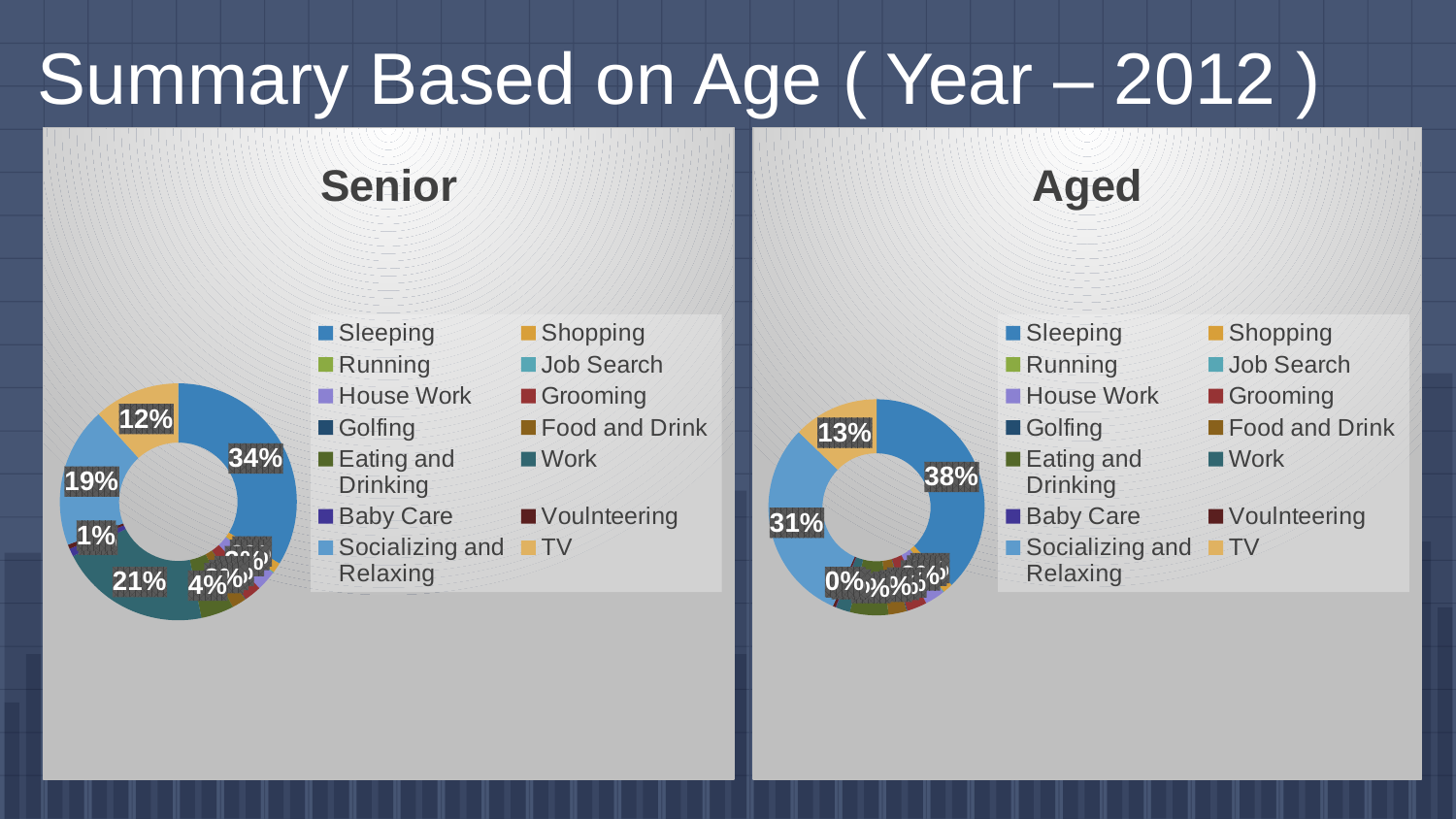

# Summary Based on Age ( Year – 2012 )

### Chart:

| Category | Senior |
|---|---|
| Sleeping | 8.622 |
| Shopping | 0.355 |
| Running | 0.01 |
| Job Search | 0.03 |
| House Work | 0.7 |
| Grooming | 0.6 |
| Golfing | 0.02 |
| Food and Drink  | 0.5 |
| Eating and Drinking | 1.145 |
| Work | 5.248 |
| Baby Care | 0.281 |
| Voulnteering | 0.15 |
| Socializing and Relaxing | 4.9 |
| TV | 3.0 |

### Chart:

| Category | Aged |
|---|---|
| Sleeping | 8.875 |
| Shopping | 0.355 |
| Running | 0.001 |
| Job Search | 0.03 |
| House Work | 0.7 |
| Grooming | 0.7 |
| Golfing | 0.03 |
| Food and Drink  | 0.64 |
| Eating and Drinking | 1.35 |
| Work | 0.5 |
| Baby Care | 0.02 |
| Voulnteering | 0.1 |
| Socializing and Relaxing | 7.19 |
| TV | 3.0 |